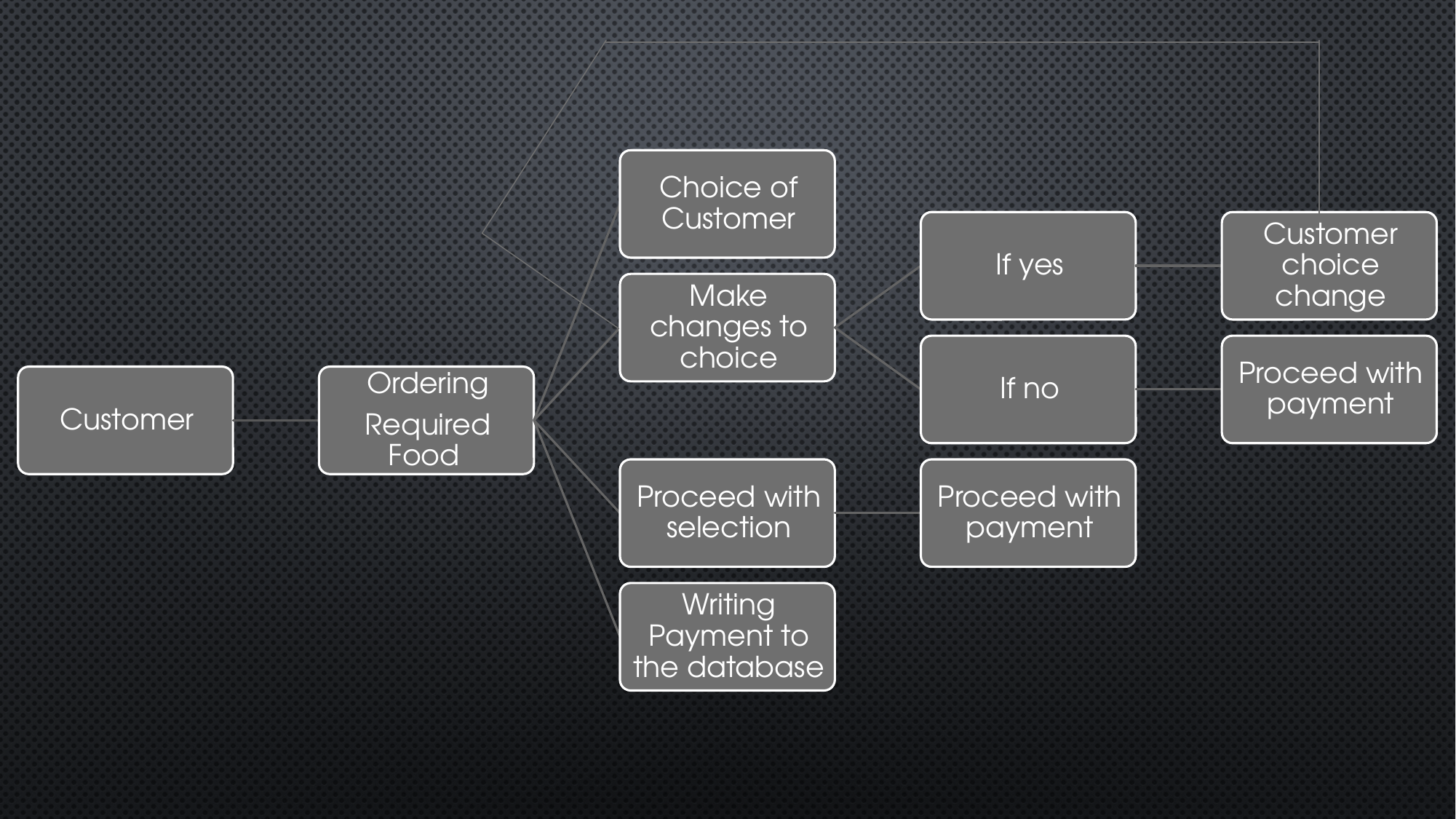

Customer

Ordering
Required Food

Choice of Customer

Make changes to choice

If yes

Customer choice change

If no

Proceed with payment

Proceed with selection

Proceed with payment

Writing Payment to the database